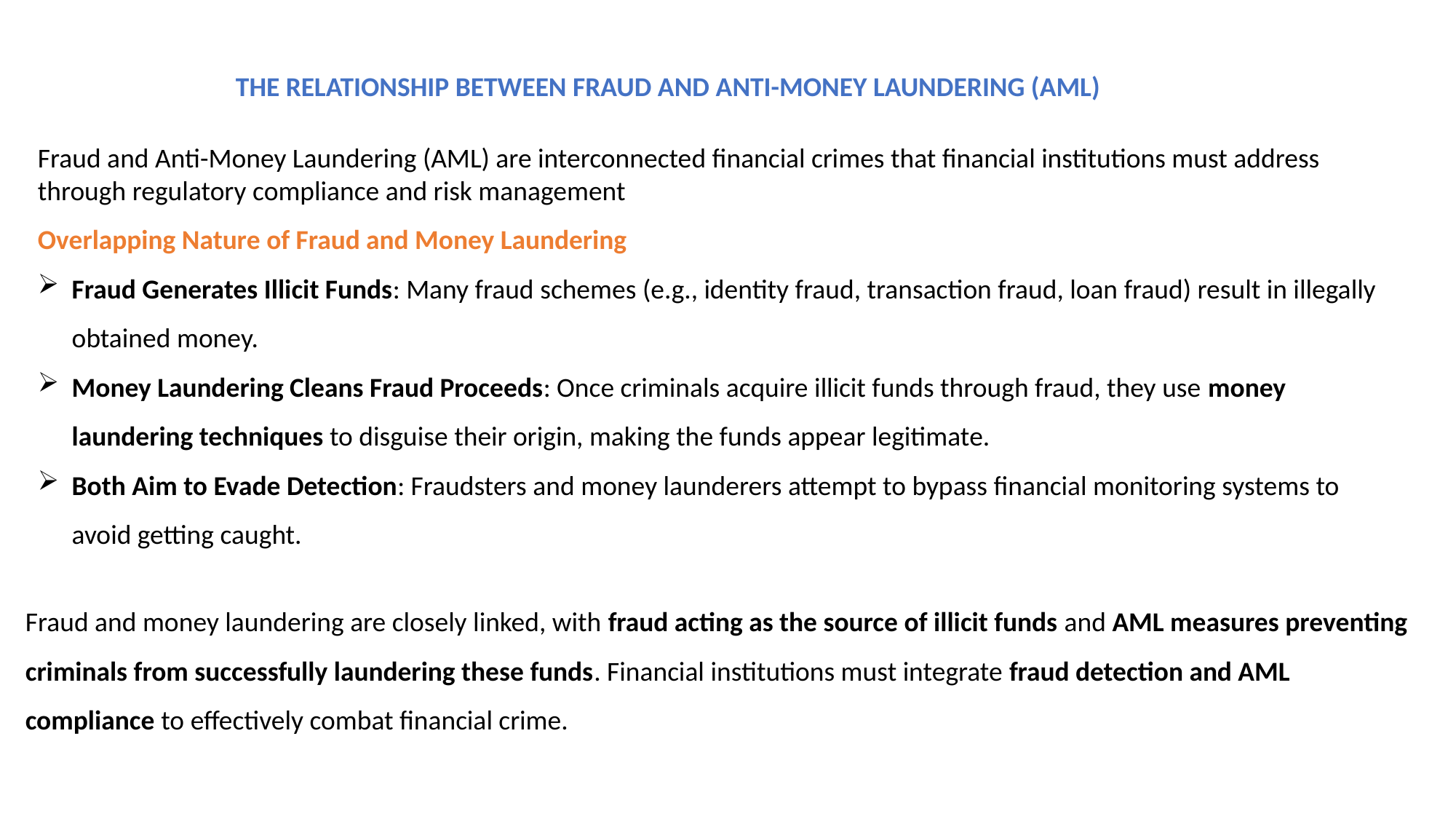

THE RELATIONSHIP BETWEEN FRAUD AND ANTI-MONEY LAUNDERING (AML)
Fraud and Anti-Money Laundering (AML) are interconnected financial crimes that financial institutions must address through regulatory compliance and risk management
Overlapping Nature of Fraud and Money Laundering
Fraud Generates Illicit Funds: Many fraud schemes (e.g., identity fraud, transaction fraud, loan fraud) result in illegally obtained money.
Money Laundering Cleans Fraud Proceeds: Once criminals acquire illicit funds through fraud, they use money laundering techniques to disguise their origin, making the funds appear legitimate.
Both Aim to Evade Detection: Fraudsters and money launderers attempt to bypass financial monitoring systems to avoid getting caught.

Fraud and money laundering are closely linked, with fraud acting as the source of illicit funds and AML measures preventing criminals from successfully laundering these funds. Financial institutions must integrate fraud detection and AML compliance to effectively combat financial crime.